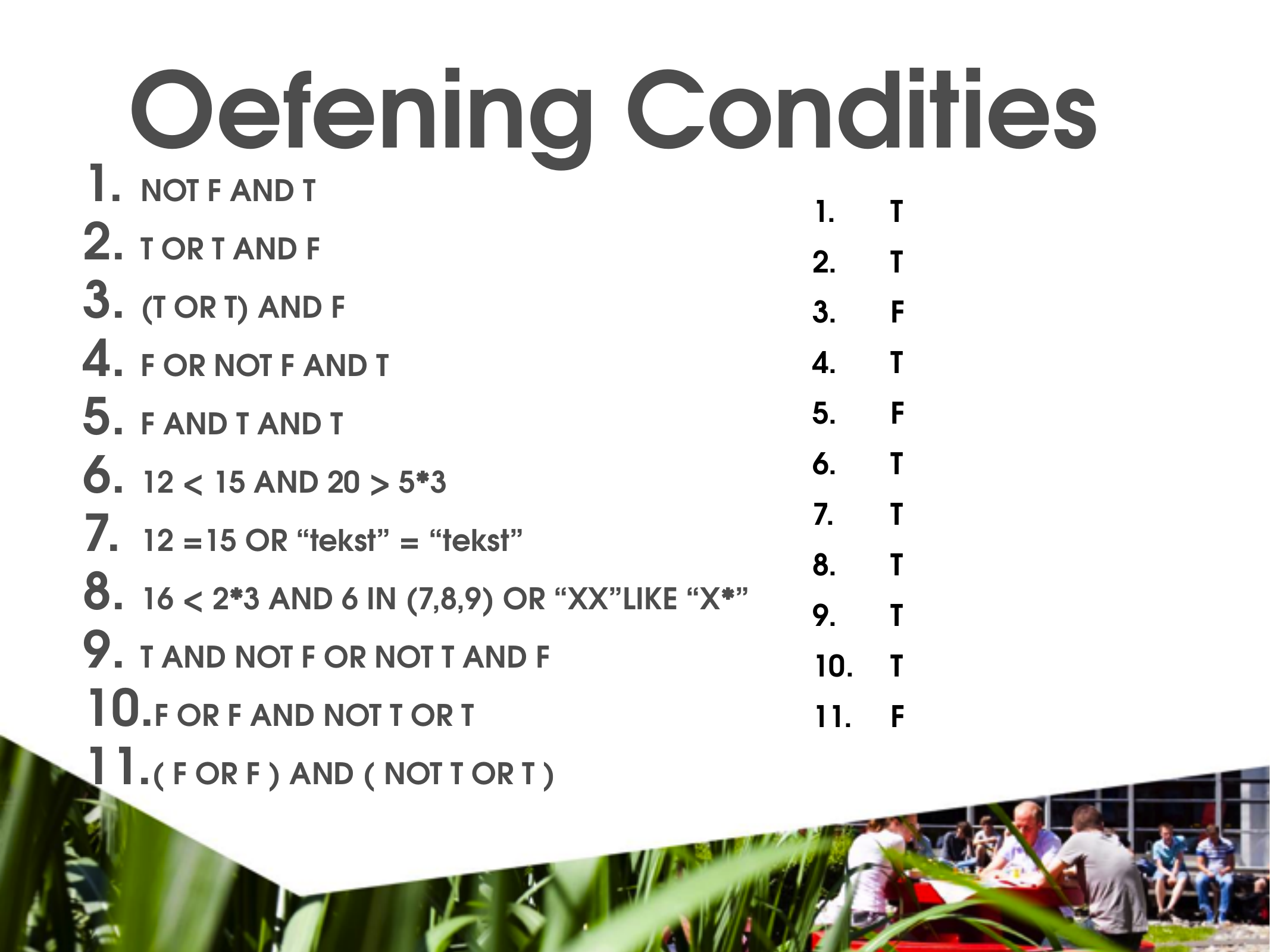

# Oefening Condities
NOT F AND T
T OR T AND F
(T OR T) AND F
F OR NOT F AND T
F AND T AND T
12 < 15 AND 20 > 5*3
12 =15 OR “tekst” = “tekst”
16 < 2*3 AND 6 IN (7,8,9) OR “XX”LIKE “X*”
T AND NOT F OR NOT T AND F
F OR F AND NOT T OR T
( F OR F ) AND ( NOT T OR T )
T
T
F
T
F
T
T
T
T
T
F